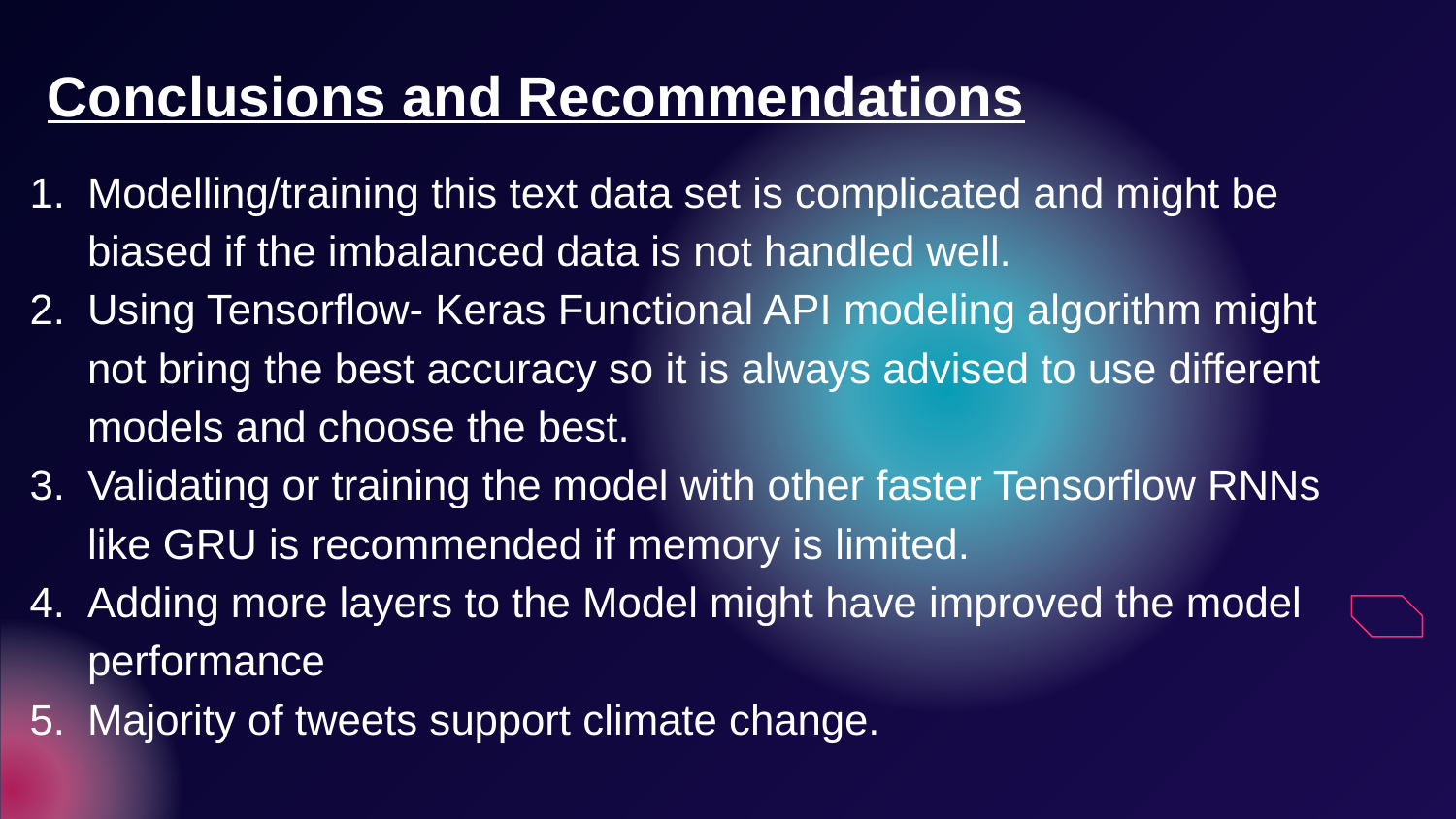

# Conclusions and Recommendations
Modelling/training this text data set is complicated and might be biased if the imbalanced data is not handled well.
Using Tensorflow- Keras Functional API modeling algorithm might not bring the best accuracy so it is always advised to use different models and choose the best.
Validating or training the model with other faster Tensorflow RNNs like GRU is recommended if memory is limited.
Adding more layers to the Model might have improved the model performance
Majority of tweets support climate change.